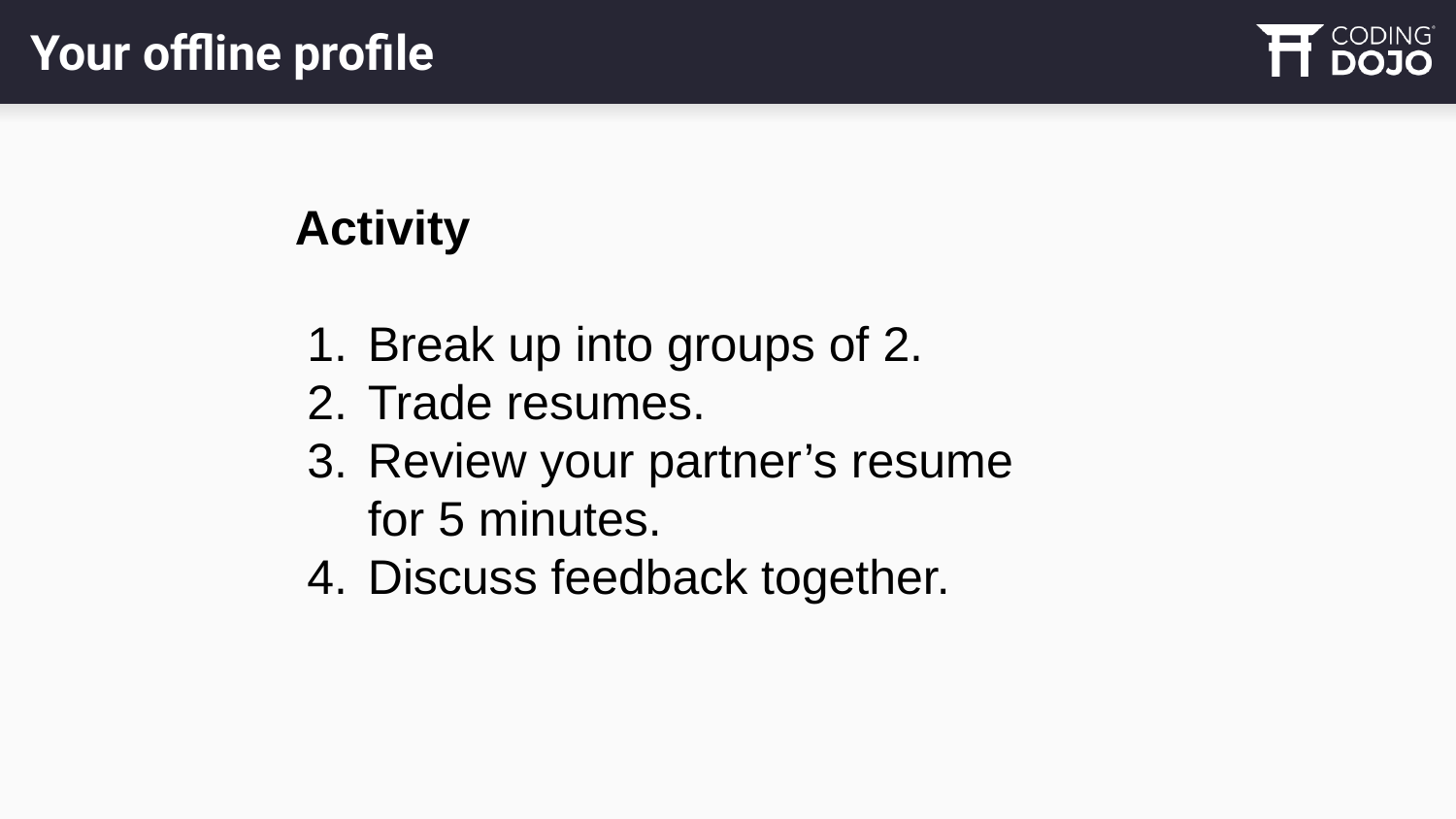

# Your offline profile
Activity

Break up into groups of 2.
Trade resumes.
Review your partner’s resume for 5 minutes.
Discuss feedback together.